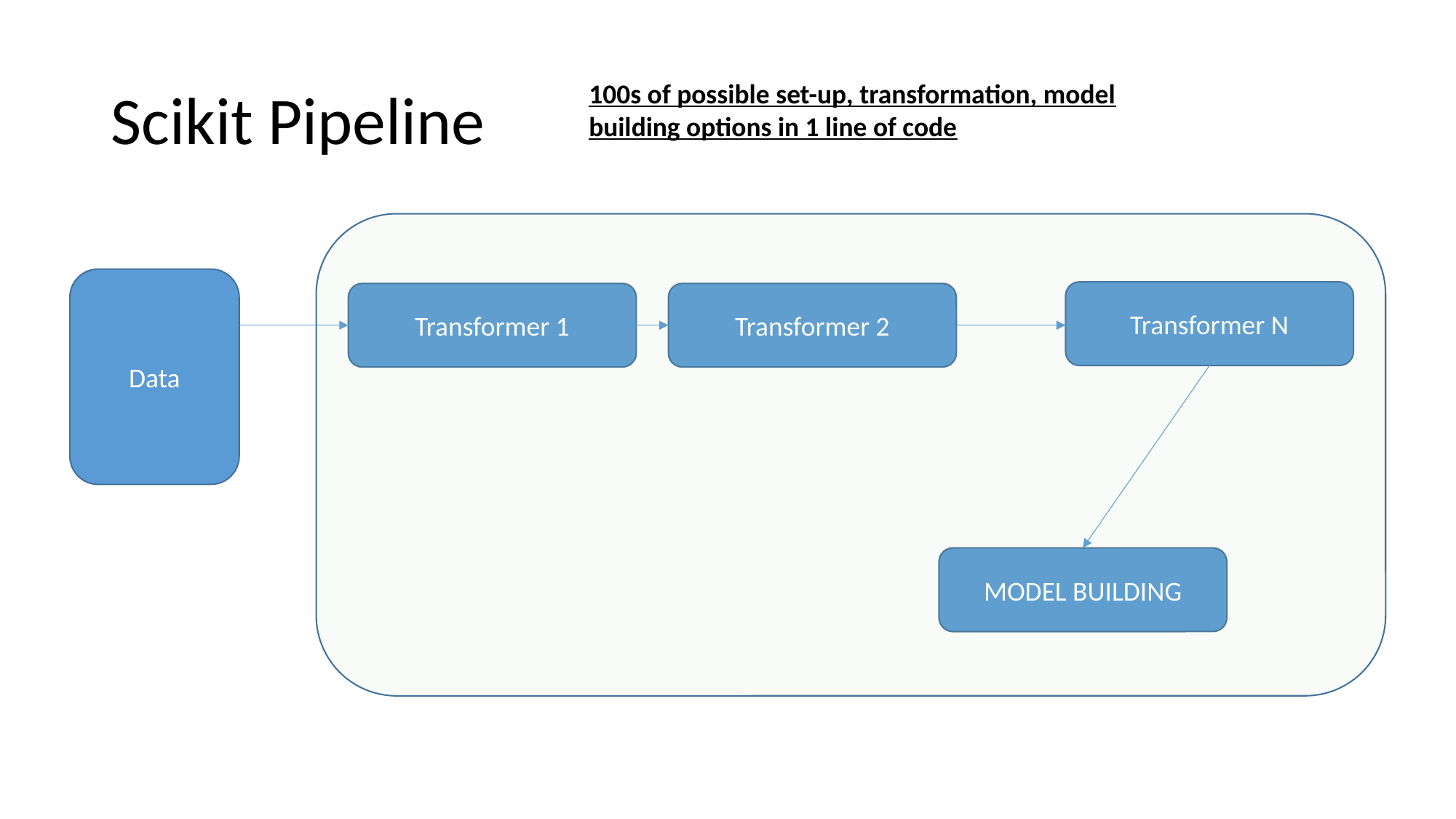

# Scikit Pipeline
100s of possible set-up, transformation, model building options in 1 line of code

Data
Transformer N
Transformer 2
Transformer 1
MODEL BUILDING